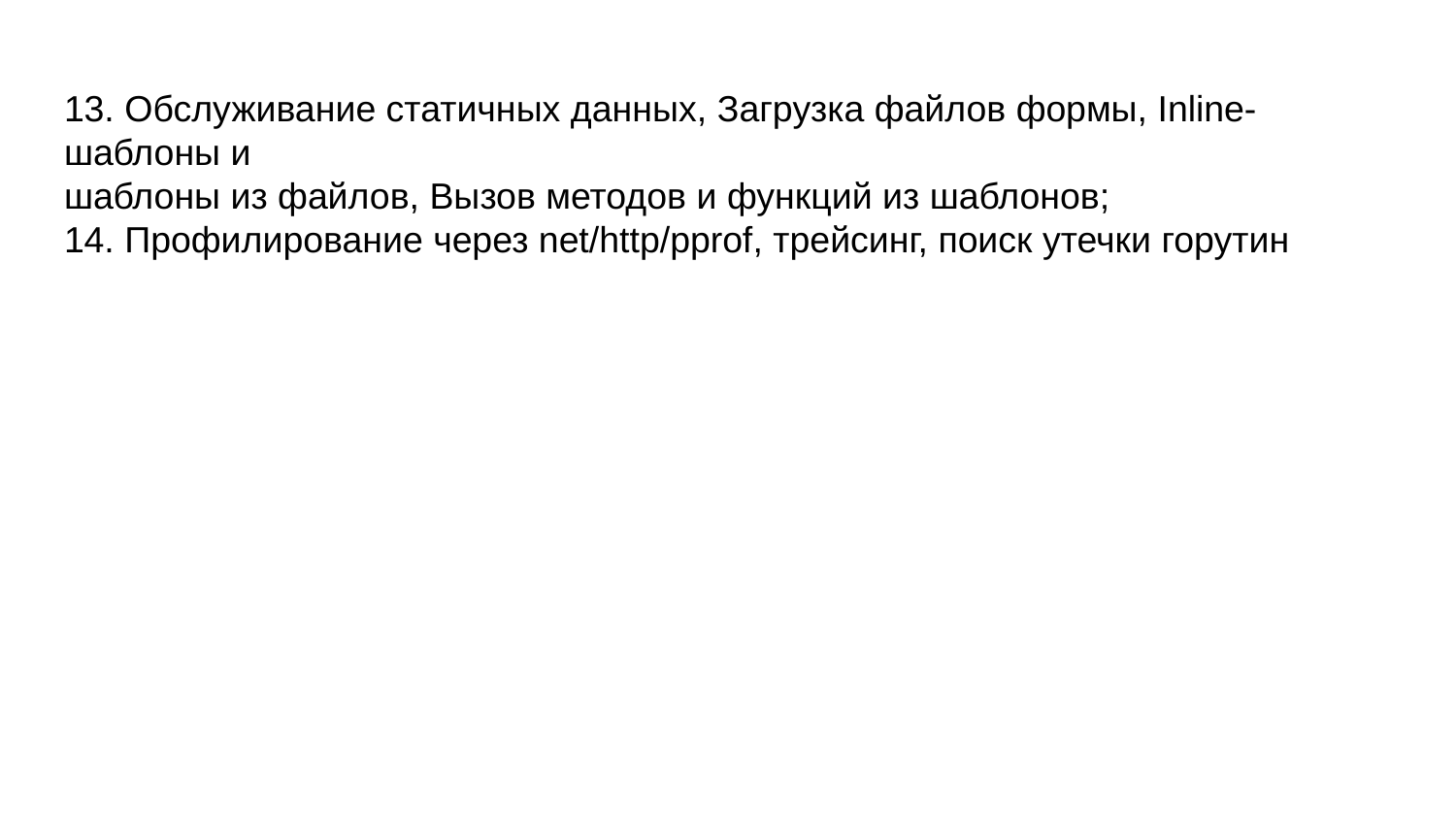

# 13. Обслуживание статичных данных, Загрузка файлов формы, Inline-шаблоны и
шаблоны из файлов, Вызов методов и функций из шаблонов;
14. Профилирование через net/http/pprof, трейсинг, поиск утечки горутин